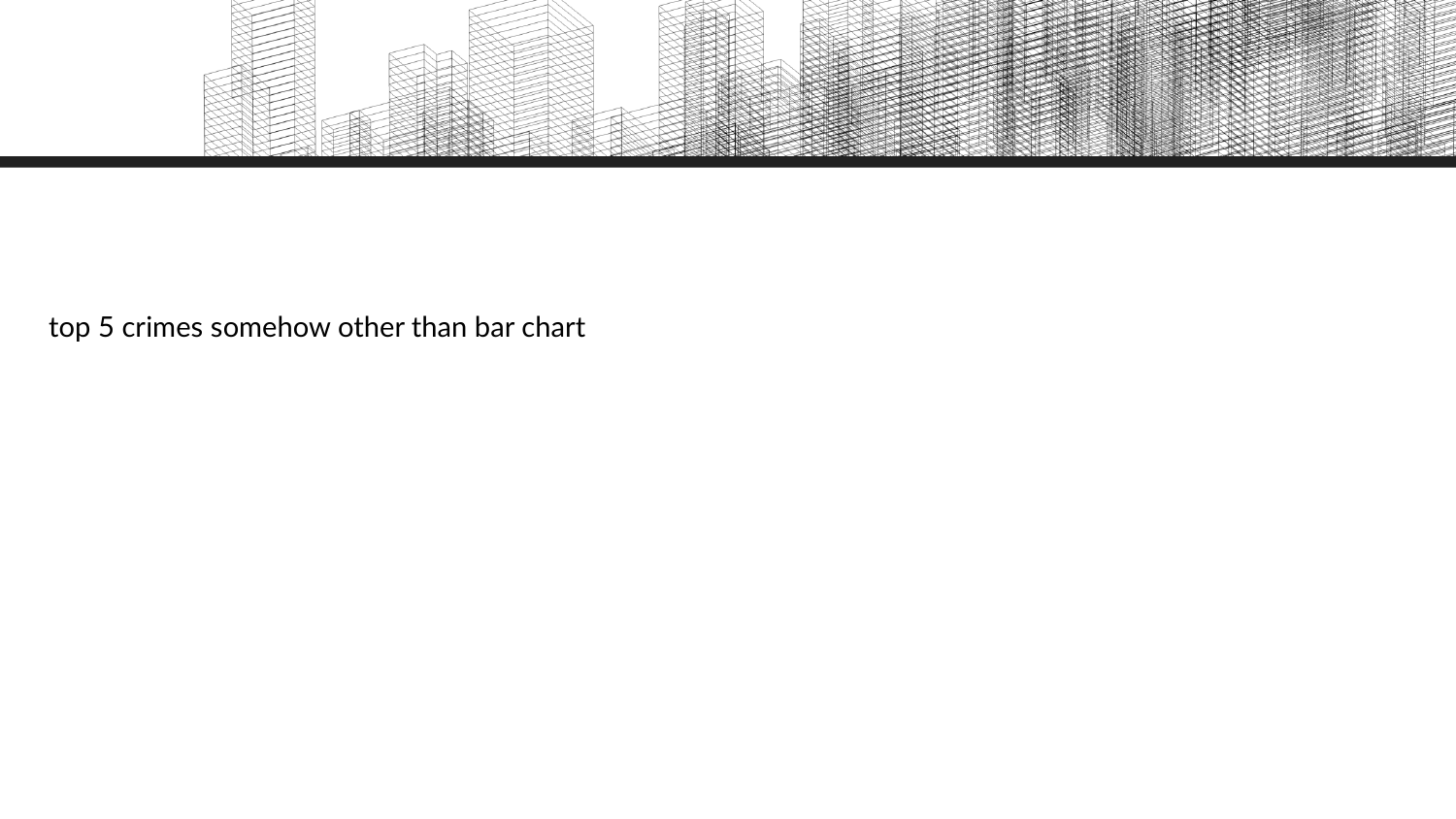

top 5 crimes somehow other than bar chart